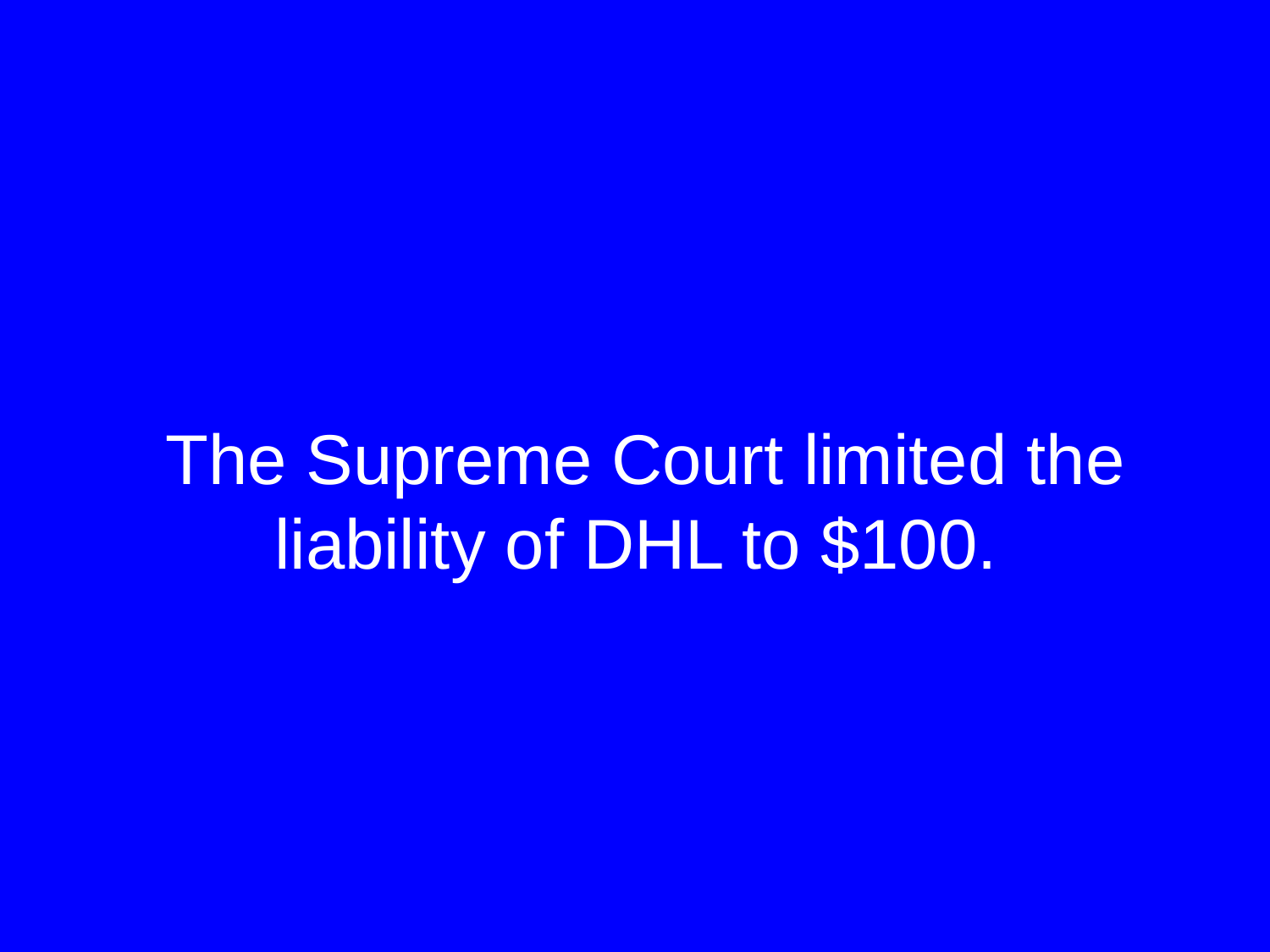

The Supreme Court limited the liability of DHL to $100.